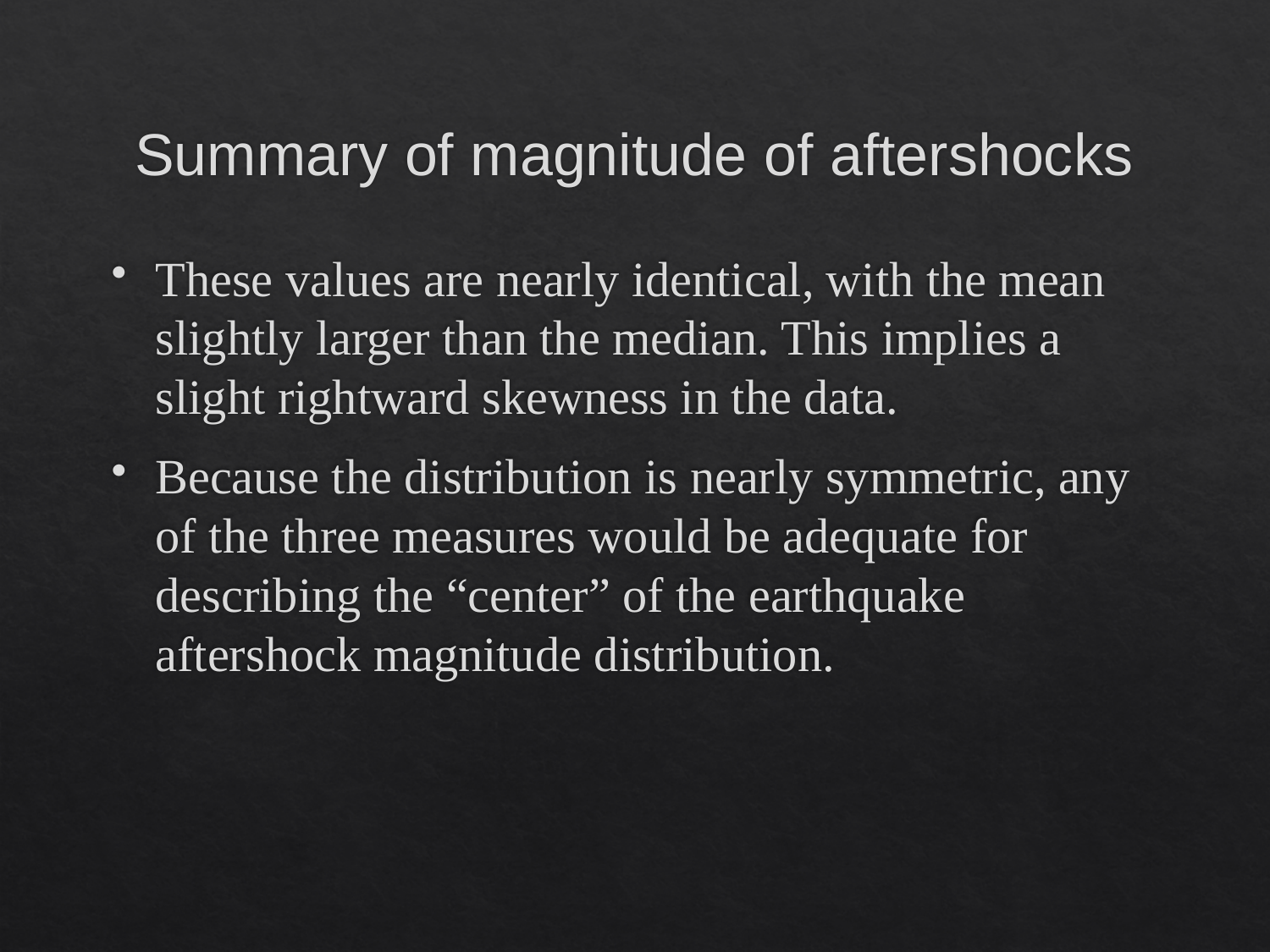

# Summary of magnitude of aftershocks
These values are nearly identical, with the mean slightly larger than the median. This implies a slight rightward skewness in the data.
Because the distribution is nearly symmetric, any of the three measures would be adequate for describing the “center” of the earthquake aftershock magnitude distribution.